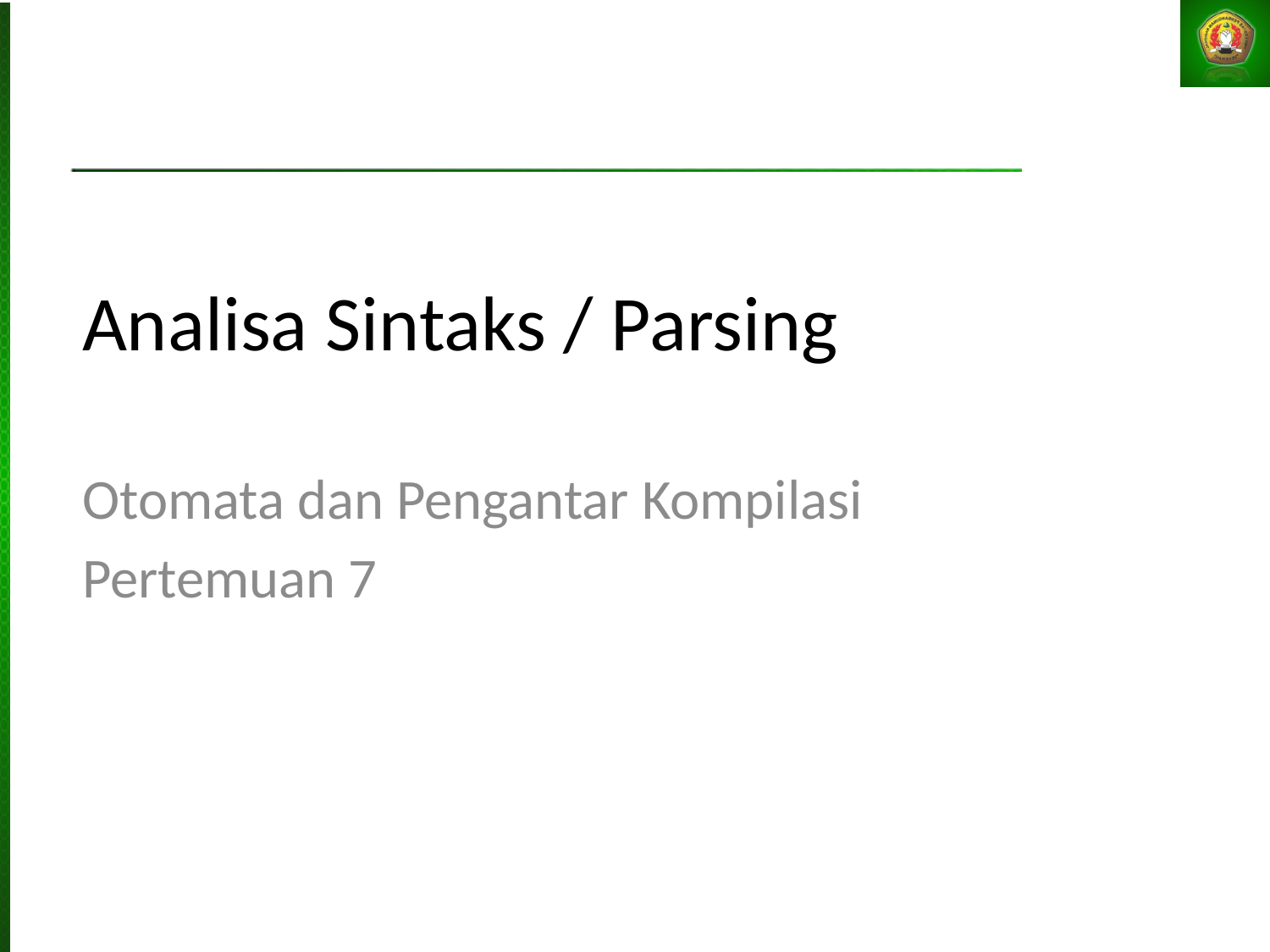

# Analisa Sintaks / Parsing
Otomata dan Pengantar Kompilasi
Pertemuan 7